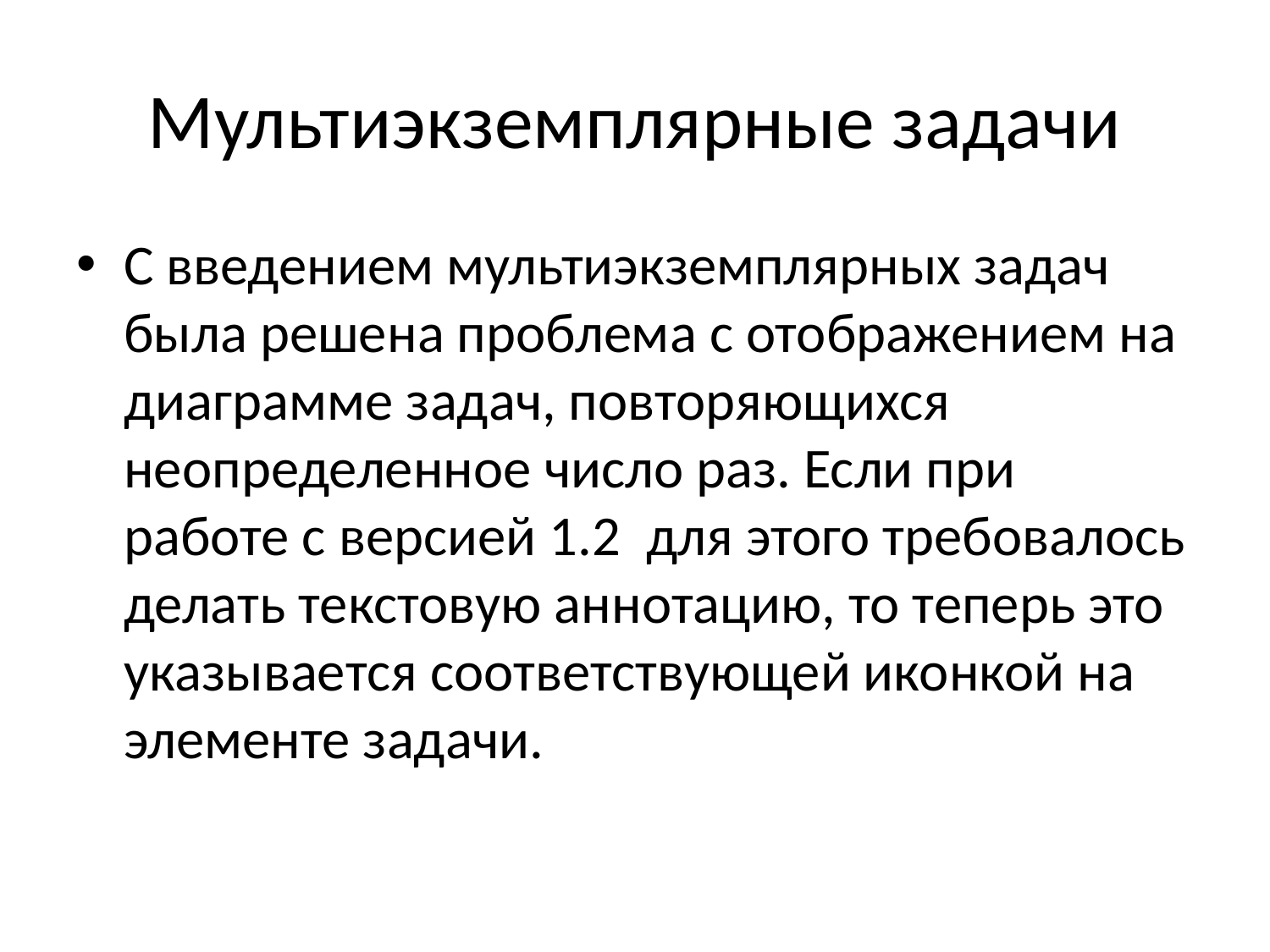

# Мультиэкземплярные задачи
С введением мультиэкземплярных задач была решена проблема с отображением на диаграмме задач, повторяющихся неопределенное число раз. Если при работе с версией 1.2  для этого требовалось делать текстовую аннотацию, то теперь это указывается соответствующей иконкой на элементе задачи.